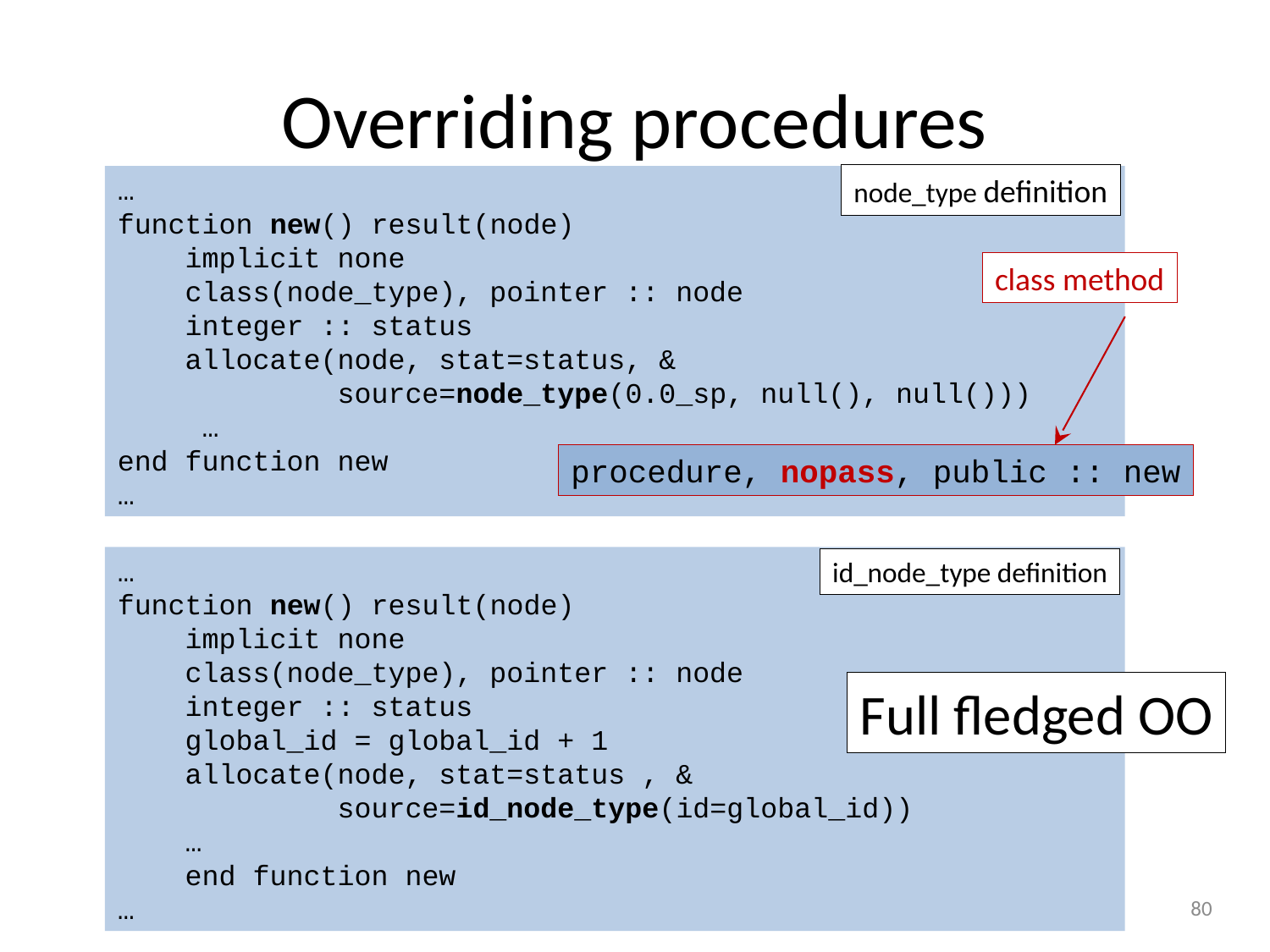

# Overriding procedures
node_type definition
…
function new() result(node)
    implicit none
    class(node_type), pointer :: node
    integer :: status
    allocate(node, stat=status, &
             source=node_type(0.0_sp, null(), null()))
     …
end function new
…
class method
procedure, nopass, public :: new
…
function new() result(node)
    implicit none
    class(node_type), pointer :: node
    integer :: status
    global_id = global_id + 1
    allocate(node, stat=status , &
             source=id_node_type(id=global_id))
    …
    end function new
…
id_node_type definition
Full fledged OO
80